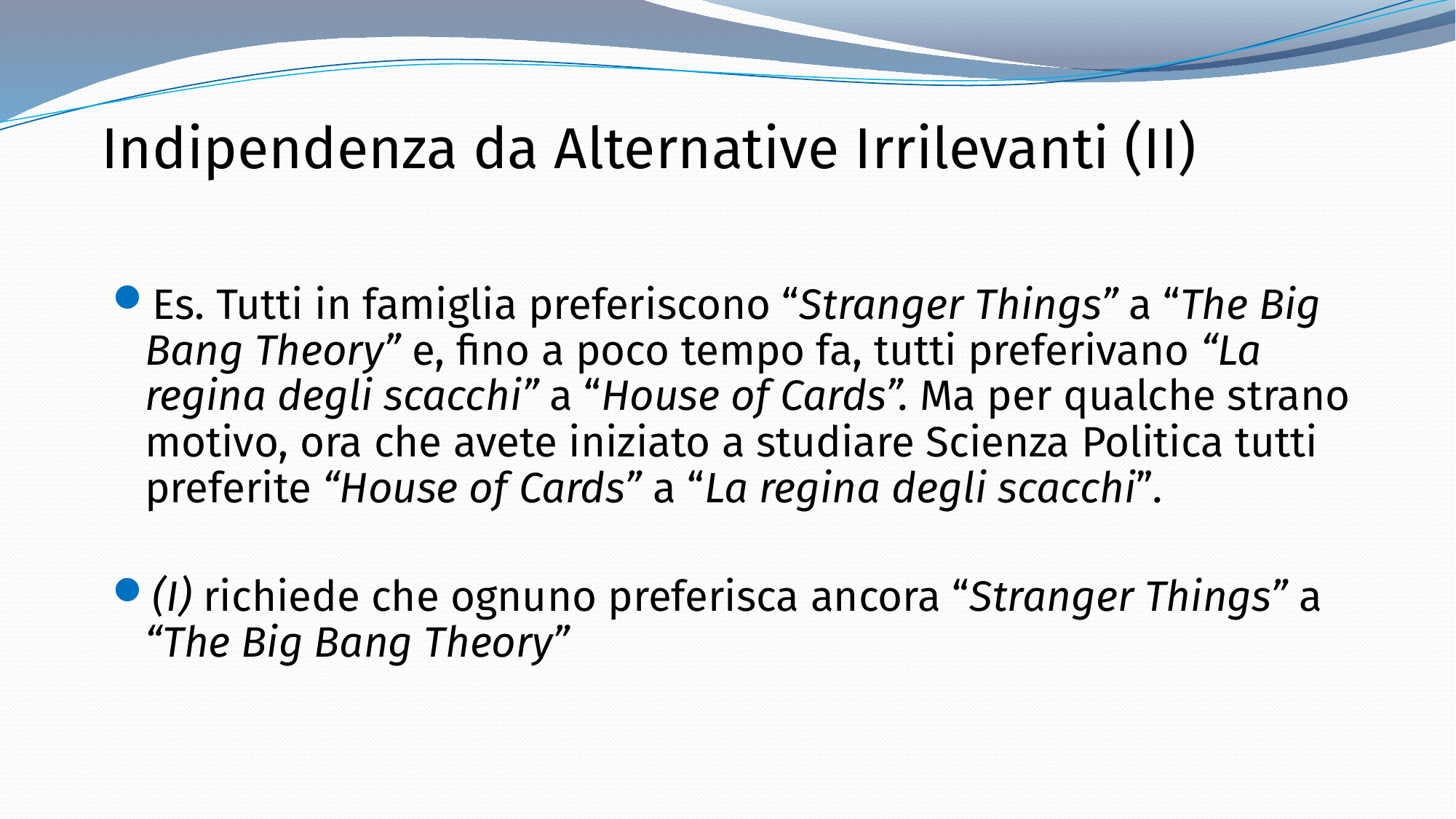

Indipendenza da Alternative Irrilevanti (II)

Es. Tutti in famiglia preferiscono “Stranger Things” a “The Big Bang Theory” e, fino a poco tempo fa, tutti preferivano “La regina degli scacchi” a “House of Cards”. Ma per qualche strano motivo, ora che avete iniziato a studiare Scienza Politica tutti preferite “House of Cards” a “La regina degli scacchi”.

(I) richiede che ognuno preferisca ancora “Stranger Things” a “The Big Bang Theory”